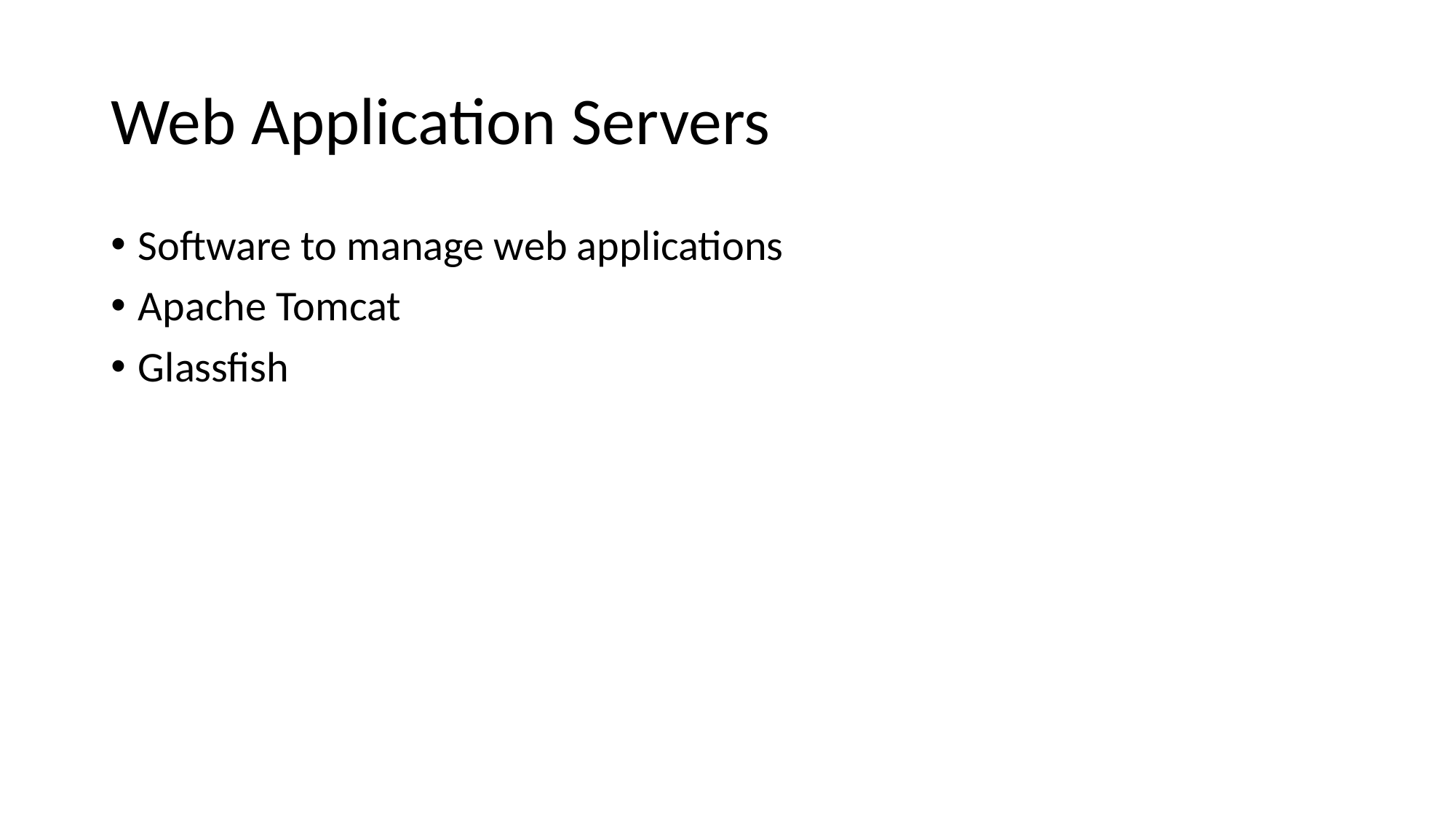

# Web Application Servers
Software to manage web applications
Apache Tomcat
Glassfish